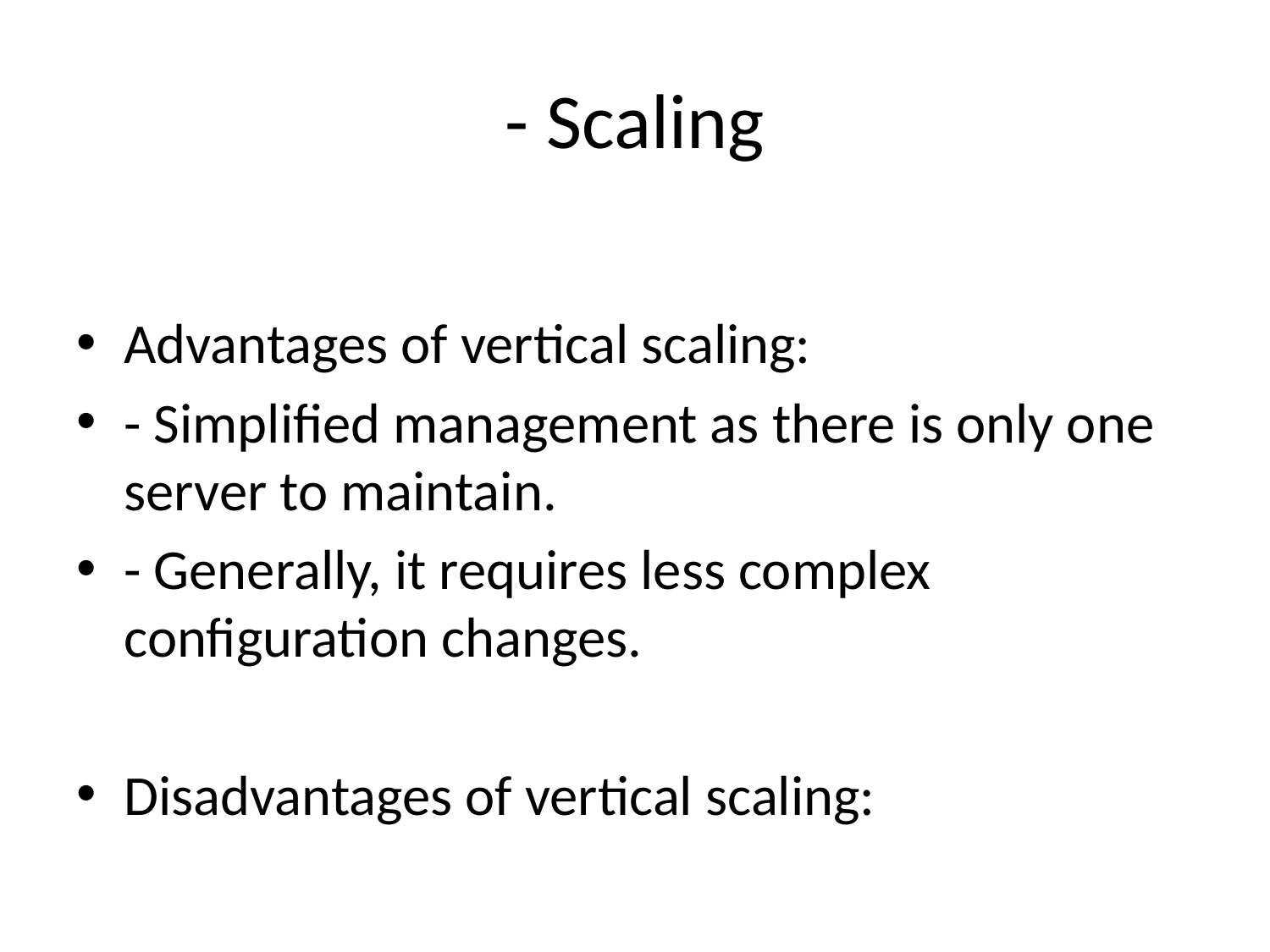

# - Scaling

Advantages of vertical scaling:
- Simplified management as there is only one server to maintain.
- Generally, it requires less complex configuration changes.

Disadvantages of vertical scaling: